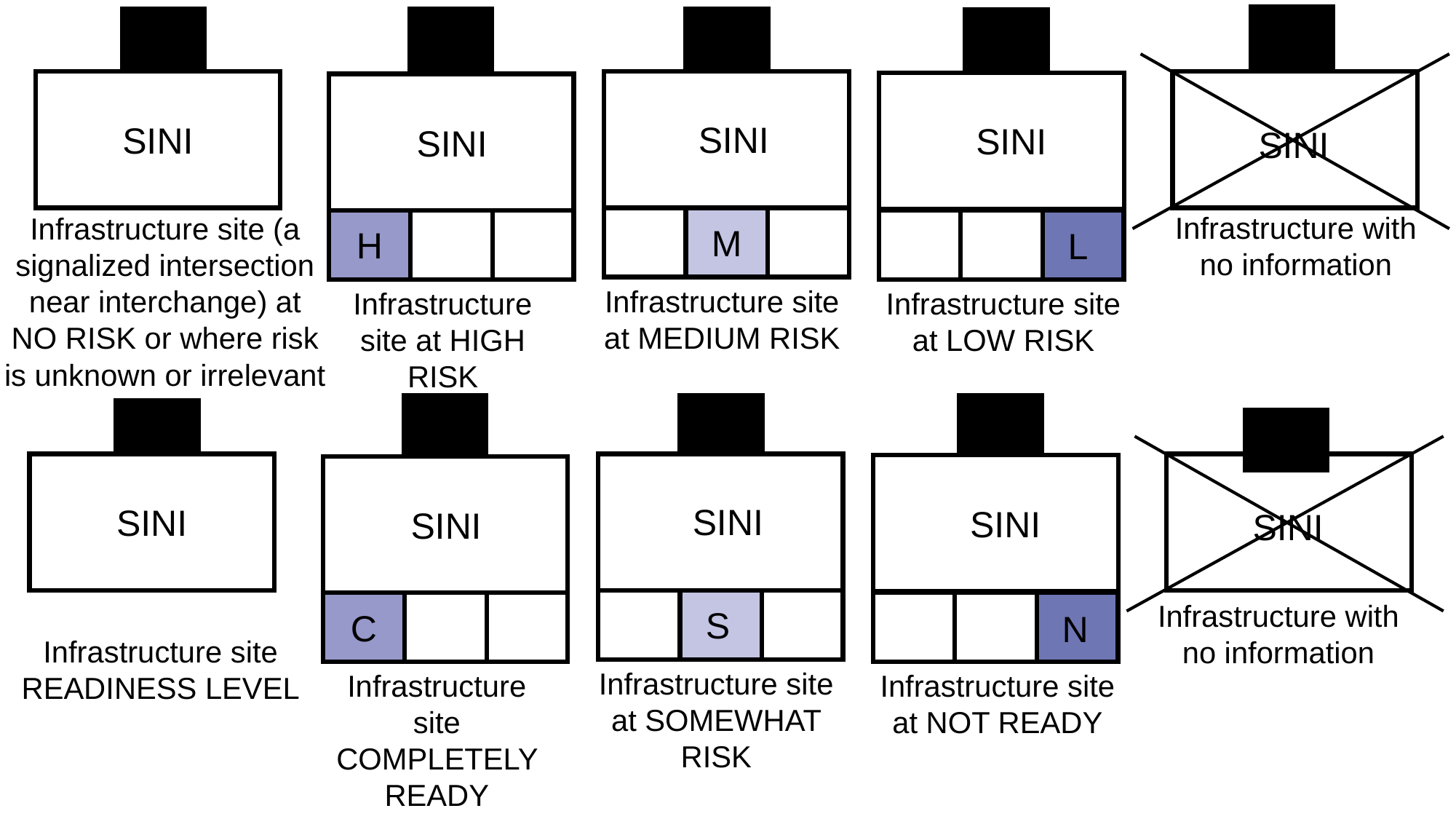

SINI
SINI
SINI
SINI
SINI
Infrastructure with no information
Infrastructure site (a signalized intersection near interchange) at NO RISK or where risk is unknown or irrelevant

M
H
L
Infrastructure site at MEDIUM RISK
Infrastructure site at LOW RISK
Infrastructure site at HIGH RISK

SINI
SINI
SINI
SINI
SINI

Infrastructure with no information

S
C
N
Infrastructure site READINESS LEVEL
Infrastructure site at SOMEWHAT RISK
Infrastructure site at NOT READY
Infrastructure site COMPLETELY READY